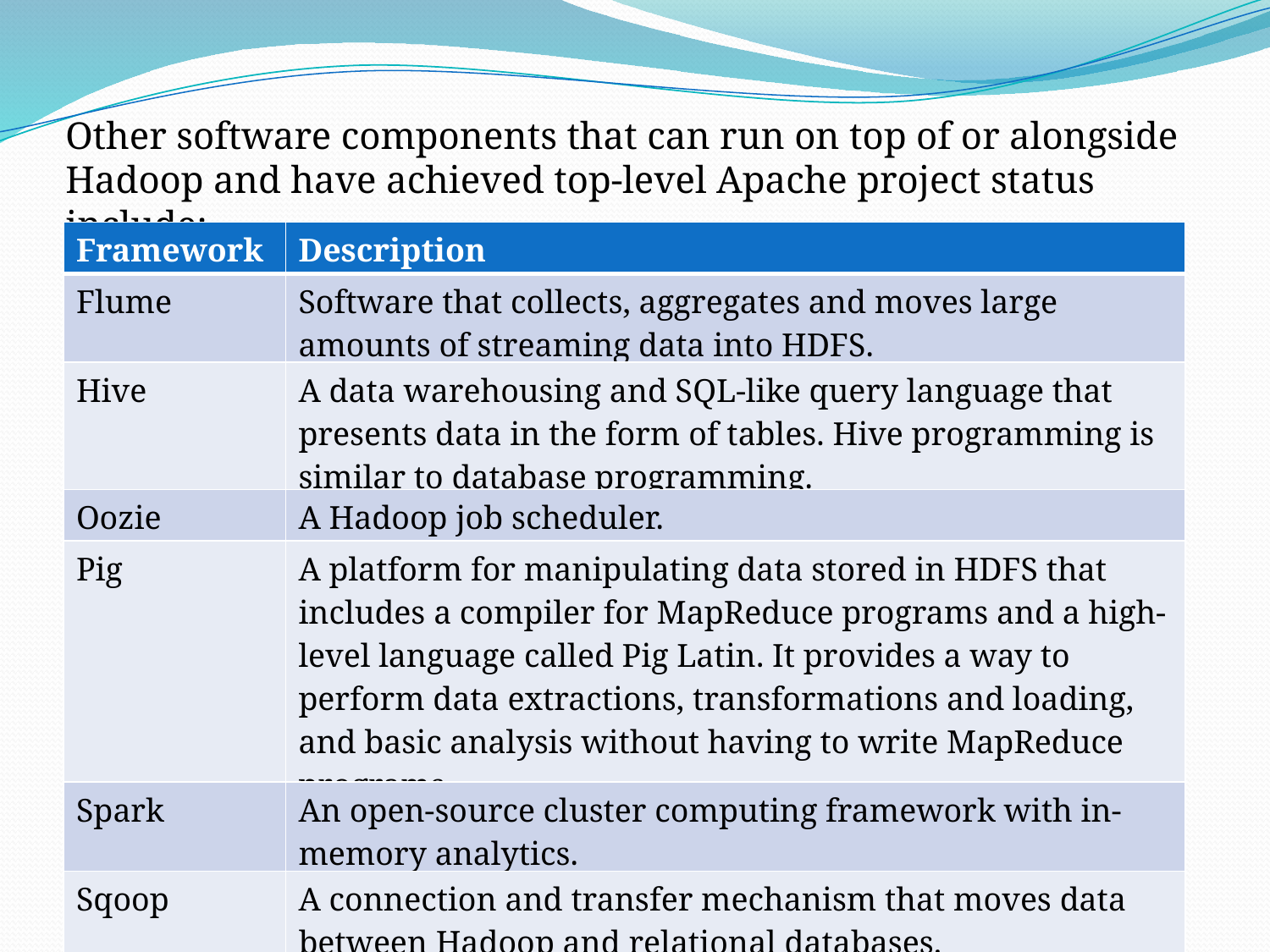

Other software components that can run on top of or alongside Hadoop and have achieved top-level Apache project status include:
| Framework | Description |
| --- | --- |
| Flume | Software that collects, aggregates and moves large amounts of streaming data into HDFS. |
| Hive | A data warehousing and SQL-like query language that presents data in the form of tables. Hive programming is similar to database programming. |
| Oozie | A Hadoop job scheduler. |
| Pig | A platform for manipulating data stored in HDFS that includes a compiler for MapReduce programs and a high-level language called Pig Latin. It provides a way to perform data extractions, transformations and loading, and basic analysis without having to write MapReduce programs. |
| Spark | An open-source cluster computing framework with in-memory analytics. |
| Sqoop | A connection and transfer mechanism that moves data between Hadoop and relational databases. |